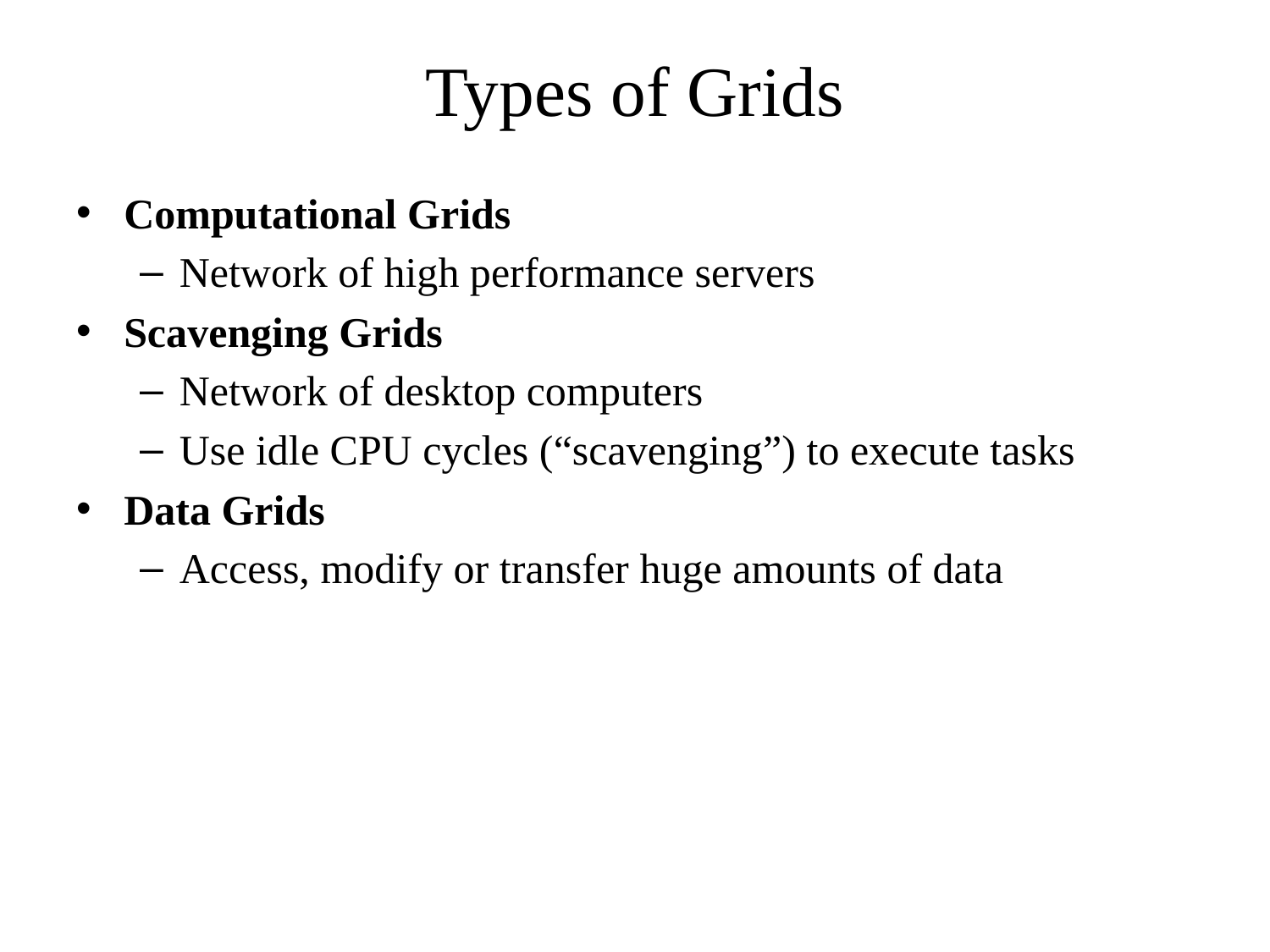

# Types of Grids
Computational Grids
Network of high performance servers
Scavenging Grids
Network of desktop computers
Use idle CPU cycles (“scavenging”) to execute tasks
Data Grids
Access, modify or transfer huge amounts of data